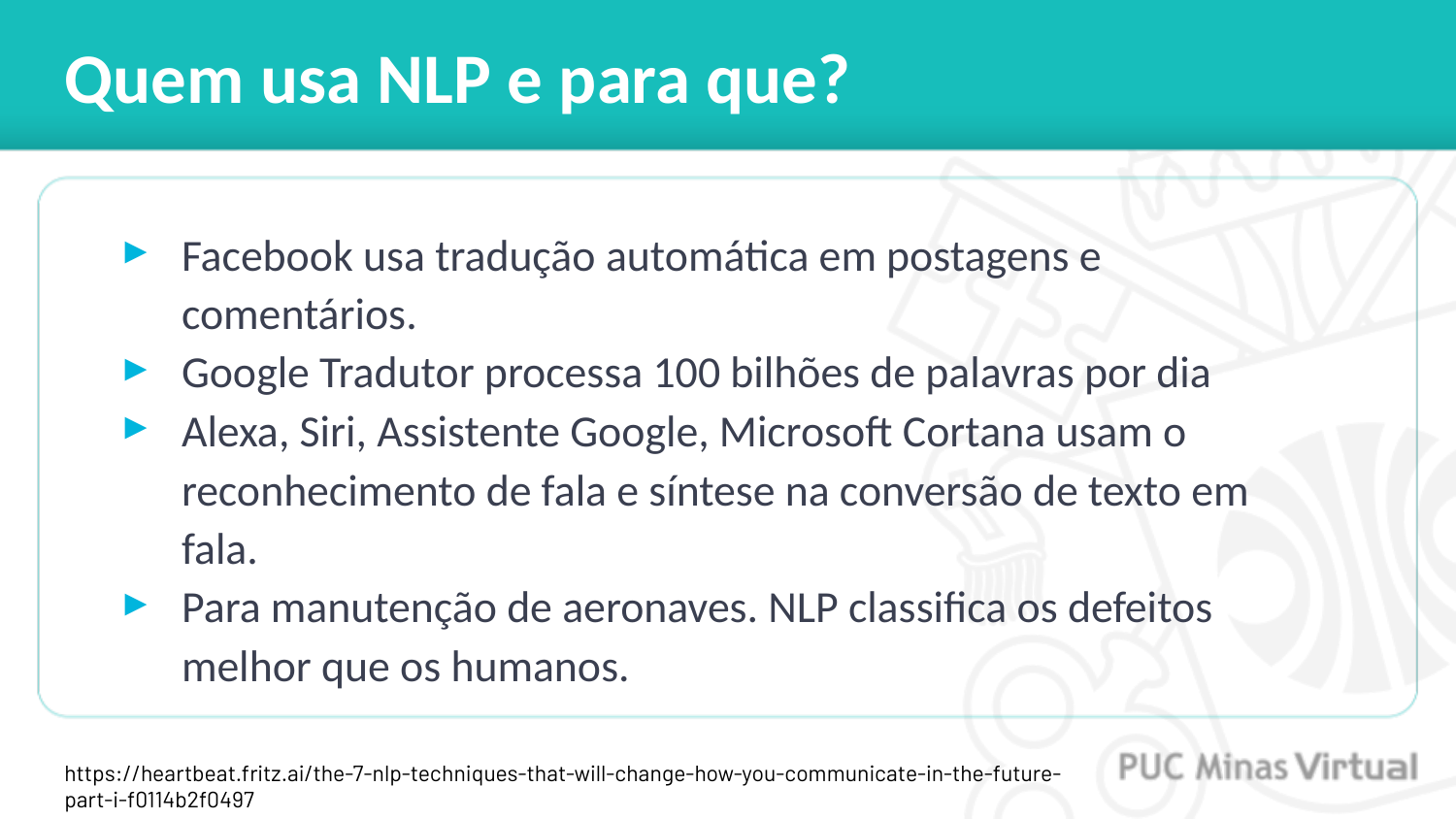

# Quem usa NLP e para que?
Facebook usa tradução automática em postagens e comentários.
Google Tradutor processa 100 bilhões de palavras por dia
Alexa, Siri, Assistente Google, Microsoft Cortana usam o reconhecimento de fala e síntese na conversão de texto em fala.
Para manutenção de aeronaves. NLP classifica os defeitos melhor que os humanos.
https://heartbeat.fritz.ai/the-7-nlp-techniques-that-will-change-how-you-communicate-in-the-future-part-i-f0114b2f0497